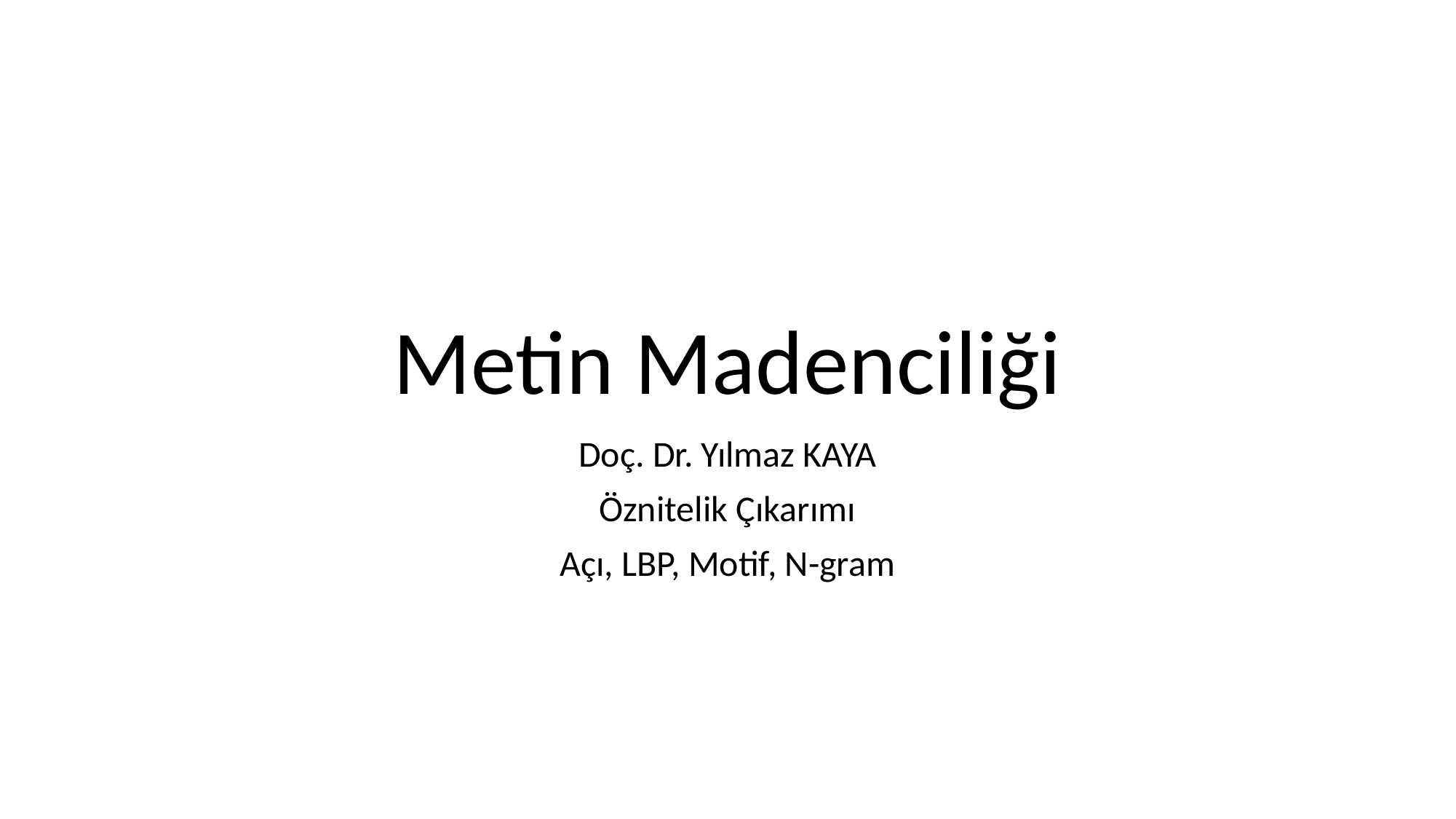

# Metin Madenciliği
Doç. Dr. Yılmaz KAYA
Öznitelik Çıkarımı
Açı, LBP, Motif, N-gram